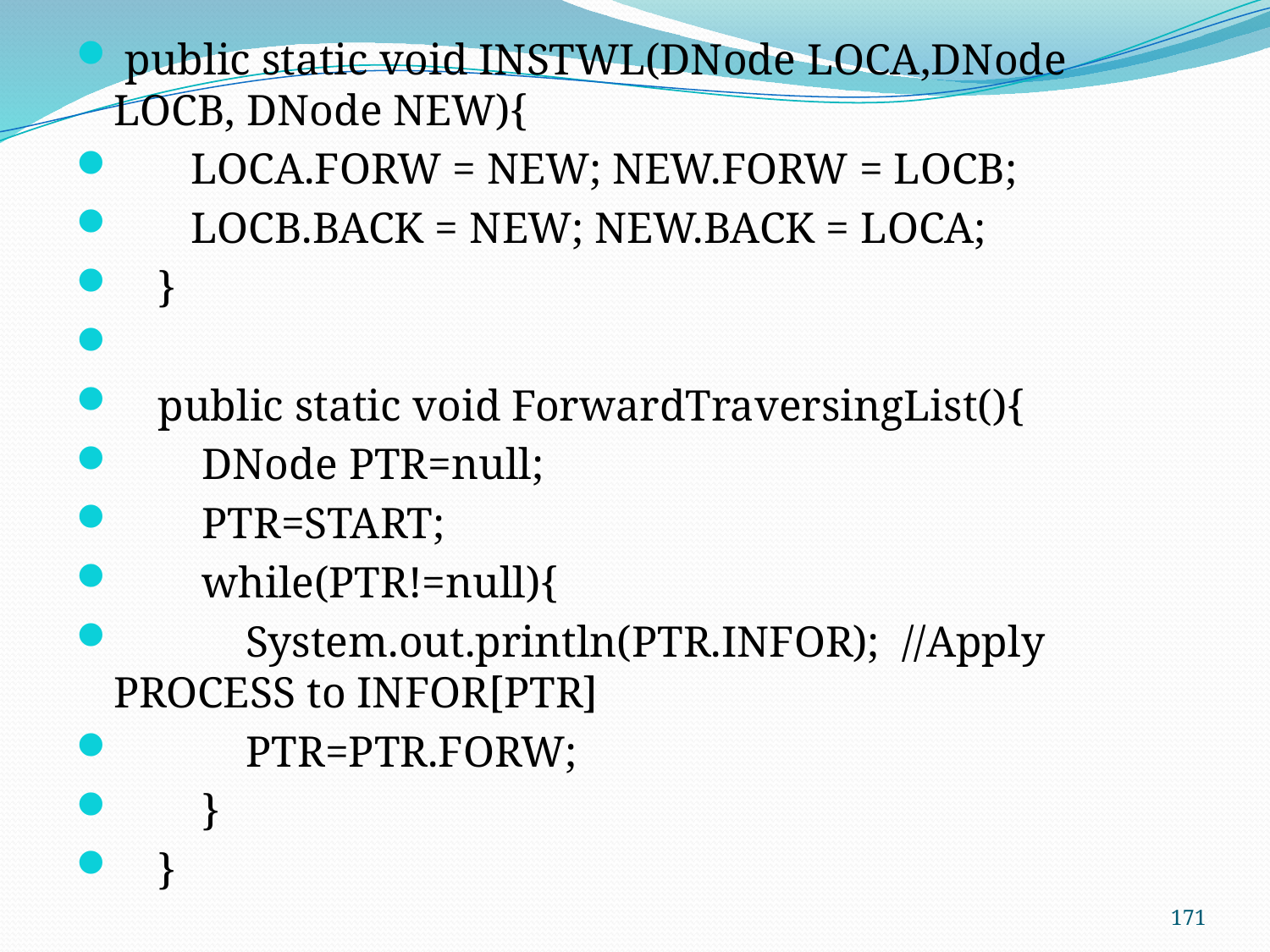

public static void INSTWL(DNode LOCA,DNode LOCB, DNode NEW){
       LOCA.FORW = NEW; NEW.FORW = LOCB;
       LOCB.BACK = NEW; NEW.BACK = LOCA;
    }

    public static void ForwardTraversingList(){
        DNode PTR=null;
        PTR=START;
        while(PTR!=null){
            System.out.println(PTR.INFOR);  //Apply PROCESS to INFOR[PTR]
            PTR=PTR.FORW;
        }
    }
171